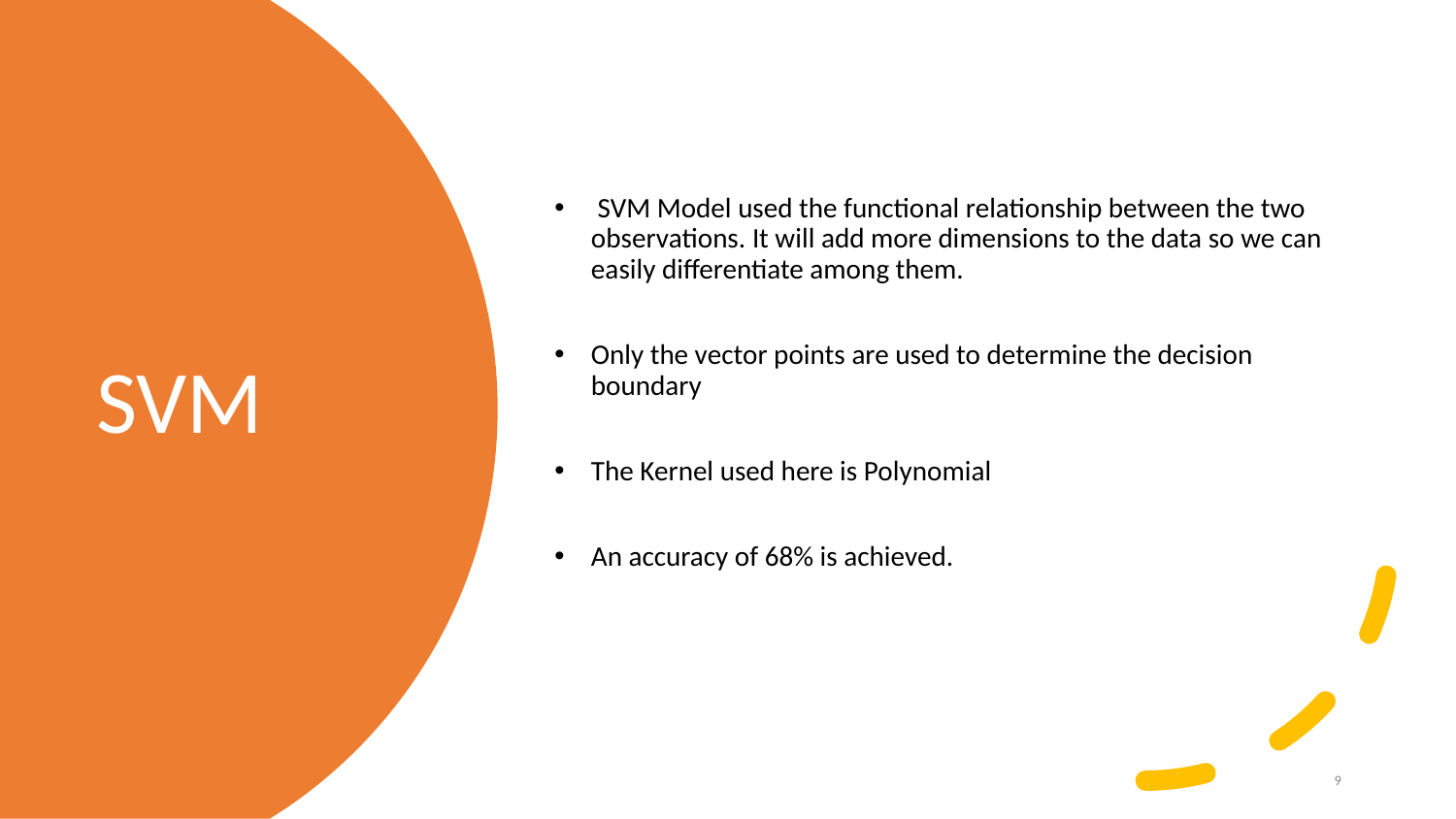

SVM Model used the functional relationship between the two observations. It will add more dimensions to the data so we can easily differentiate among them.

Only the vector points are used to determine the decision boundary

The Kernel used here is Polynomial

An accuracy of 68% is achieved.

# SVM

9